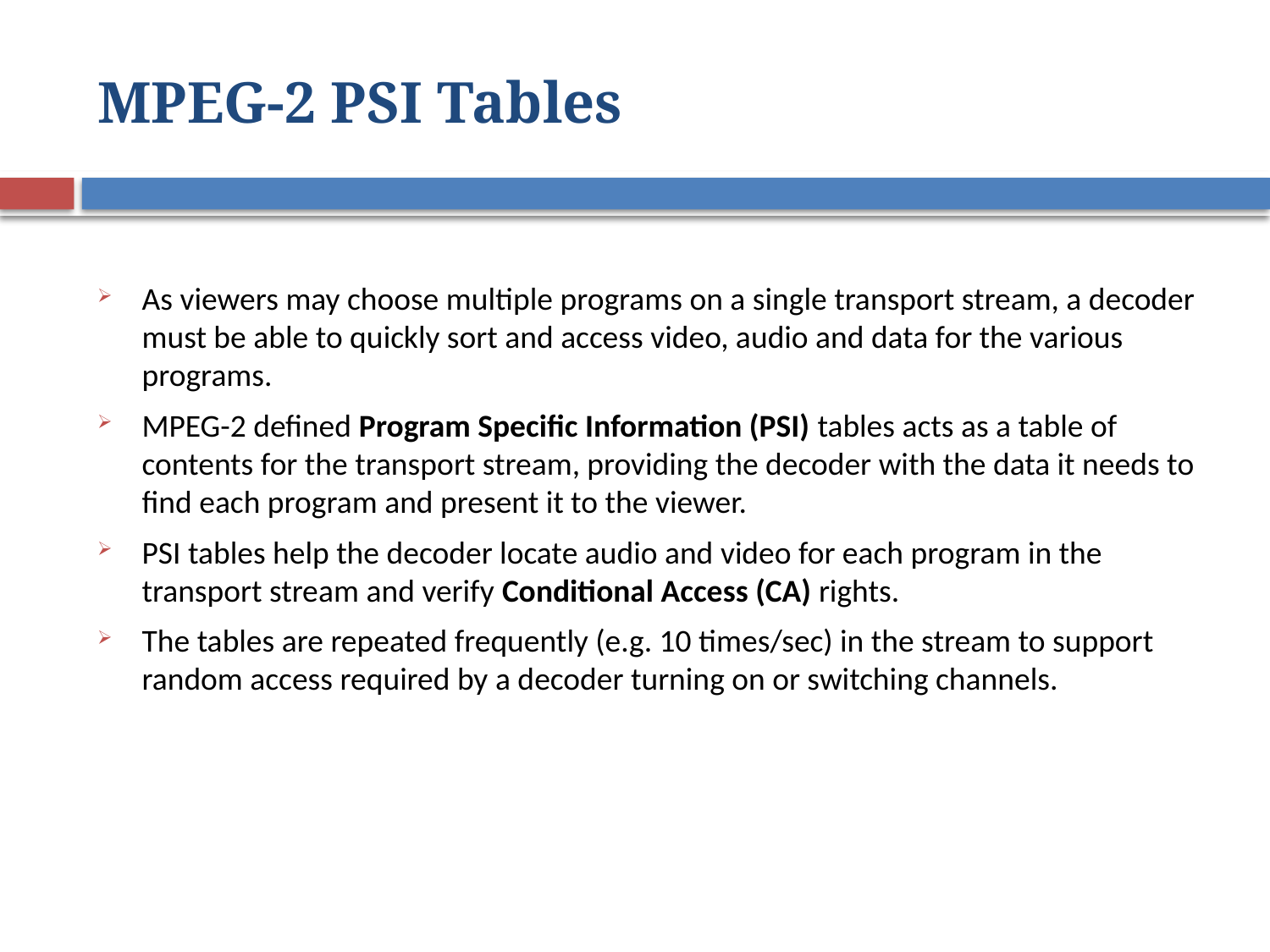

# MPEG-2 PSI Tables

As viewers may choose multiple programs on a single transport stream, a decoder must be able to quickly sort and access video, audio and data for the various programs.
MPEG-2 defined Program Specific Information (PSI) tables acts as a table of contents for the transport stream, providing the decoder with the data it needs to find each program and present it to the viewer.
PSI tables help the decoder locate audio and video for each program in the transport stream and verify Conditional Access (CA) rights.
The tables are repeated frequently (e.g. 10 times/sec) in the stream to support random access required by a decoder turning on or switching channels.